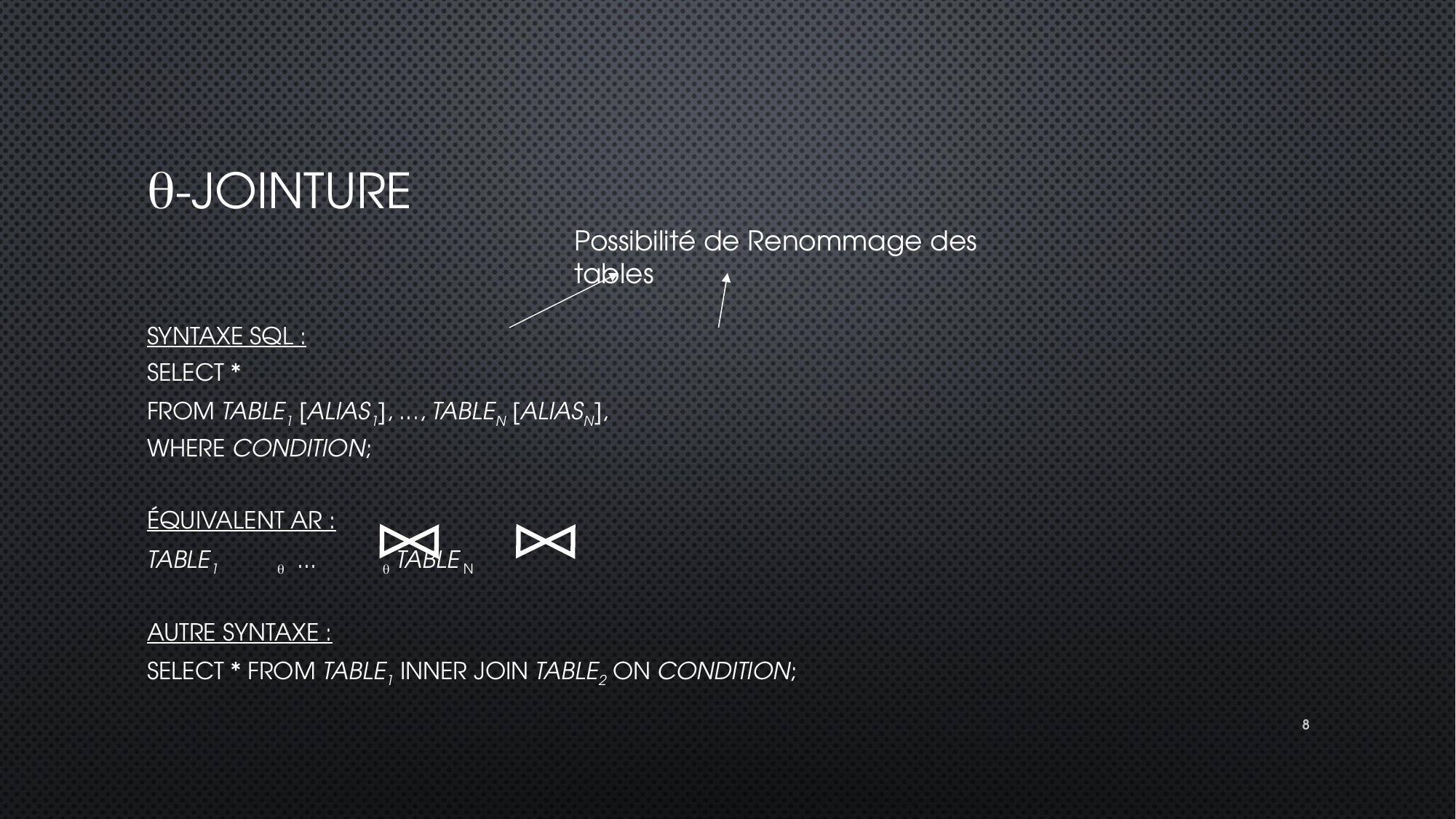

# θ-Jointure
Possibilité de Renommage des tables

Syntaxe SQL :
SELECT *
FROM table1 [Alias1], ..., tablen [Aliasn],
WHERE condition;

Équivalent AR :
Table1         θ  ...          θ Table n

Autre Syntaxe :
SELECT * FROM table1 INNER JOIN table2 ON condition;

8